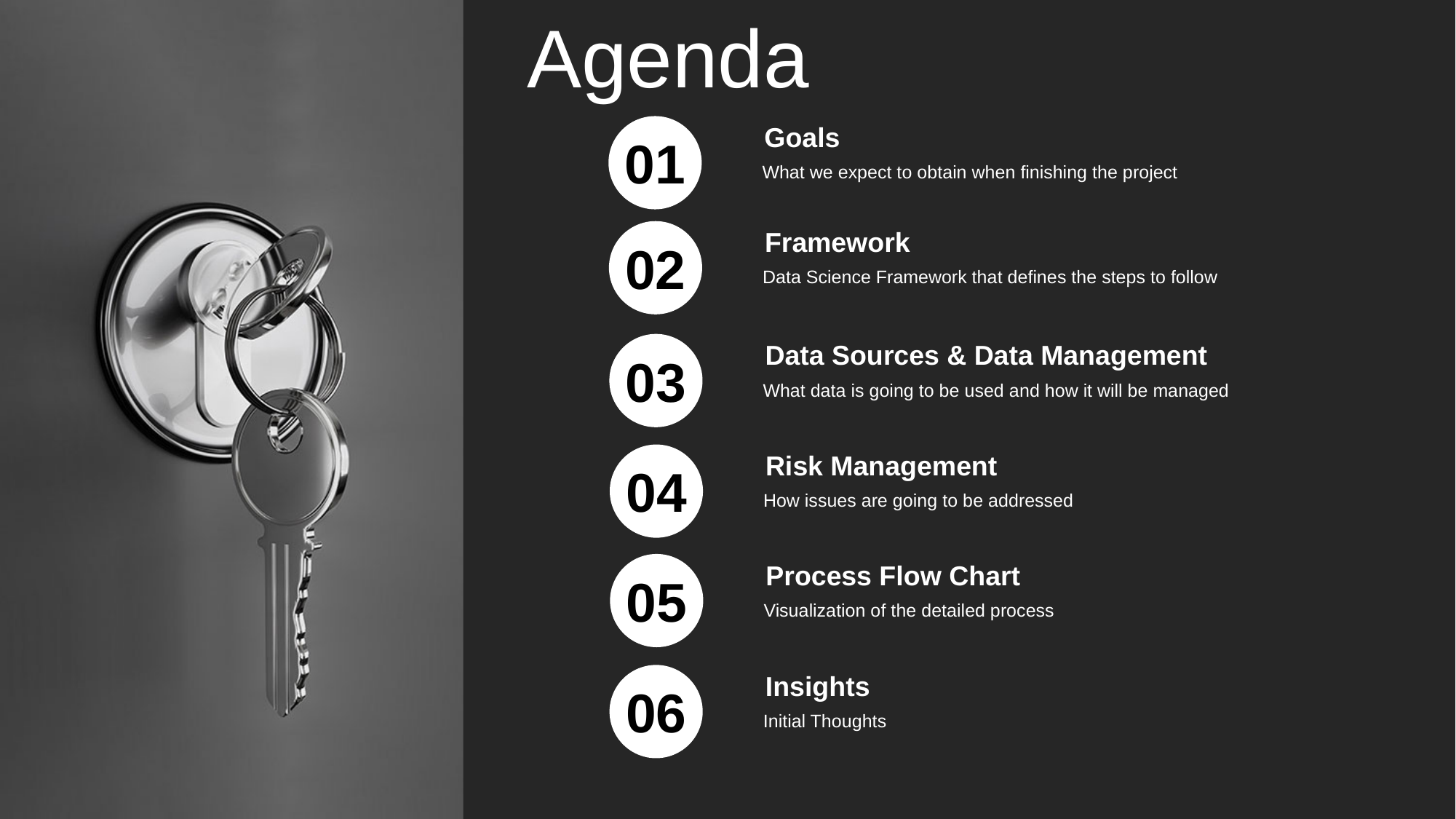

Agenda
Goals
What we expect to obtain when finishing the project

01
Framework
Data Science Framework that defines the steps to follow

02
Data Sources & Data Management

What data is going to be used and how it will be managed

03
Risk Management
How issues are going to be addressed

04
Process Flow Chart
Visualization of the detailed process

05
Insights
Initial Thoughts

06